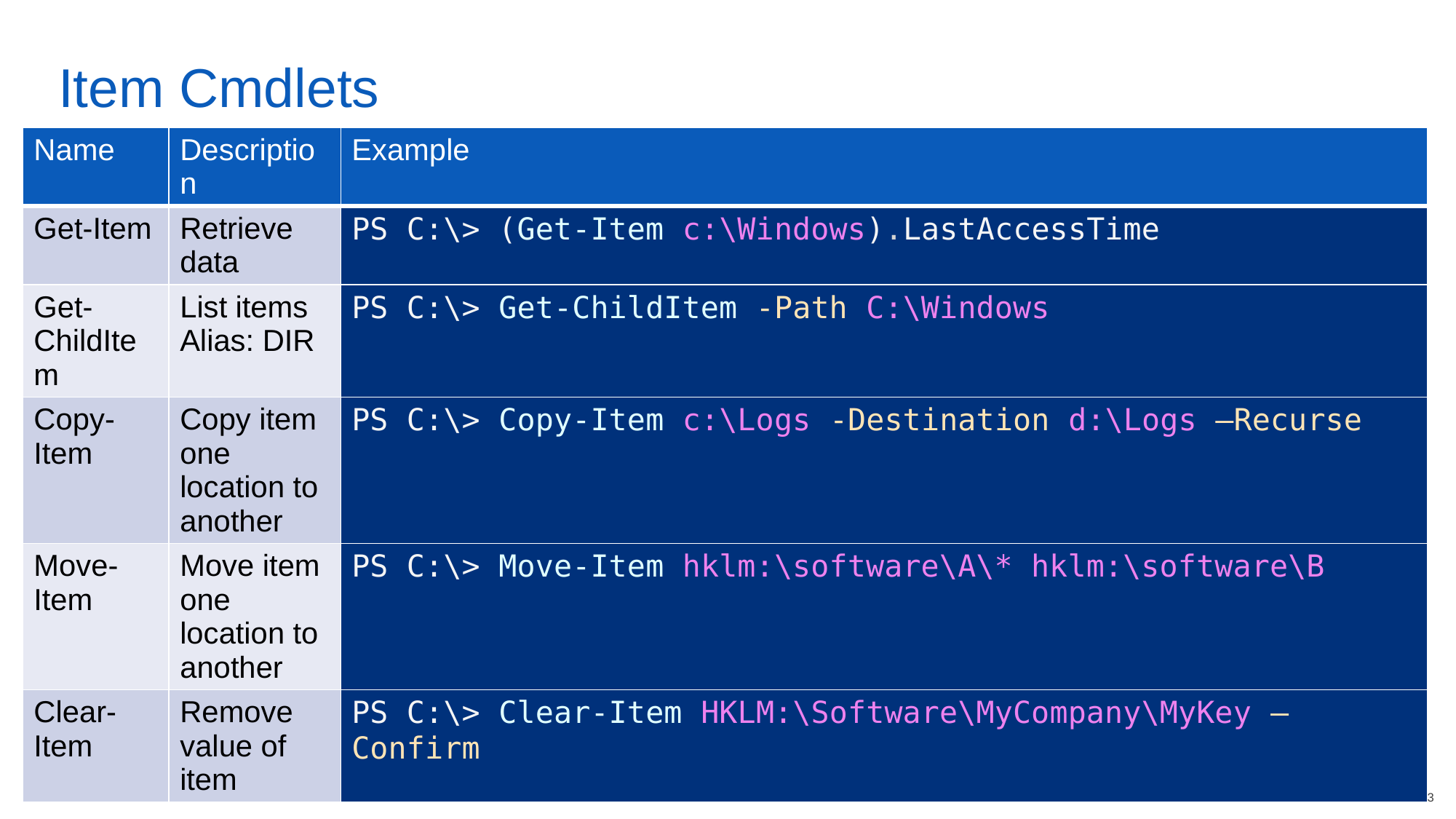

# Item Cmdlets
| Name | Description | Example |
| --- | --- | --- |
| Get-Item | Retrieve data | PS C:\> (Get-Item c:\Windows).LastAccessTime |
| Get-ChildItem | List items Alias: DIR | PS C:\> Get-ChildItem -Path C:\Windows |
| Copy-Item | Copy item one location to another | PS C:\> Copy-Item c:\Logs -Destination d:\Logs –Recurse |
| Move-Item | Move item one location to another | PS C:\> Move-Item hklm:\software\A\\* hklm:\software\B |
| Clear-Item | Remove value of item | PS C:\> Clear-Item HKLM:\Software\MyCompany\MyKey –Confirm |
23